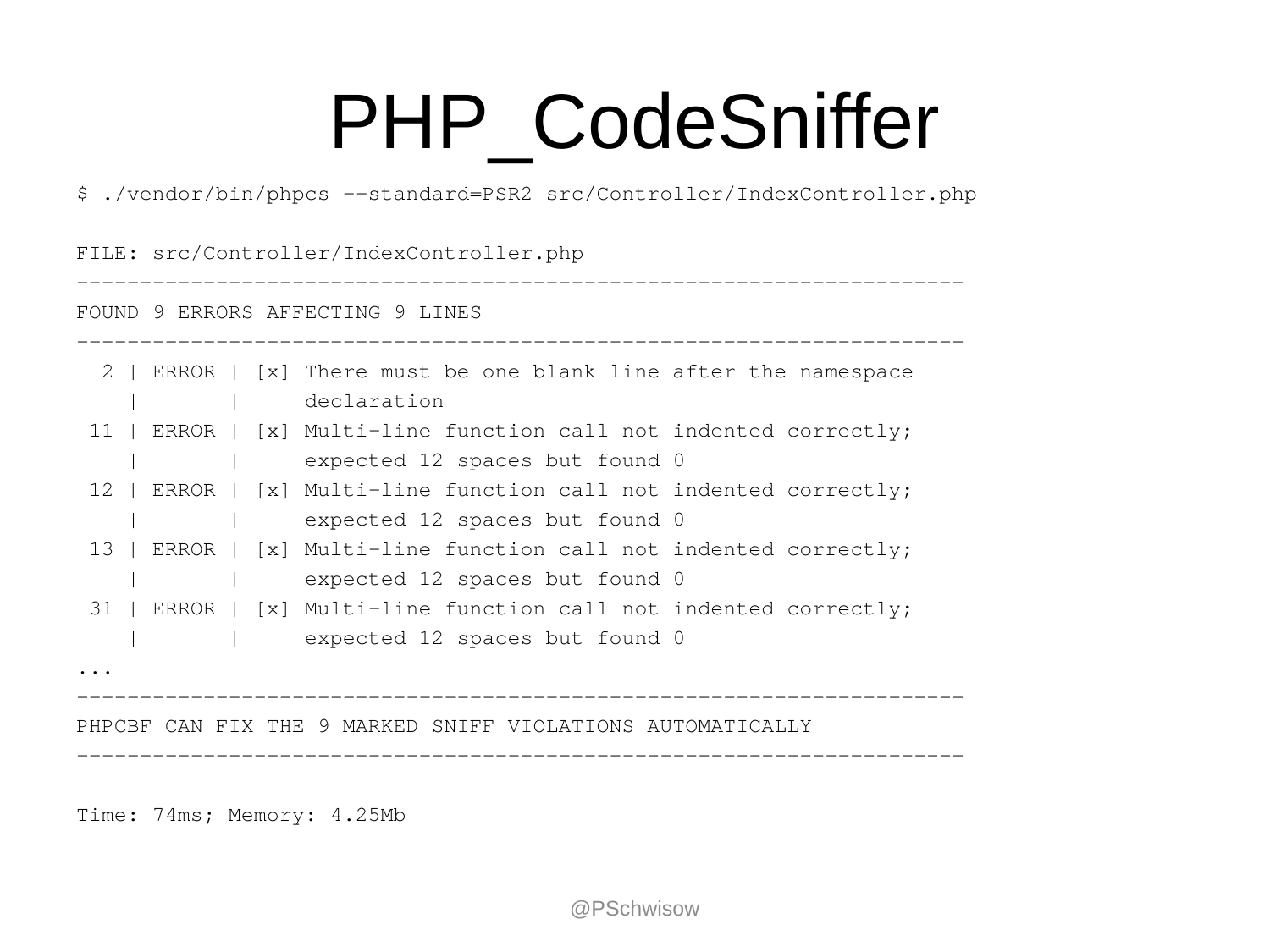

# PHP_CodeSniffer
$ ./vendor/bin/phpcs --standard=PSR2 src/Controller/IndexController.php

FILE: src/Controller/IndexController.php
----------------------------------------------------------------------
FOUND 9 ERRORS AFFECTING 9 LINES
----------------------------------------------------------------------
  2 | ERROR | [x] There must be one blank line after the namespace
    |       |     declaration
 11 | ERROR | [x] Multi-line function call not indented correctly;
    |       |     expected 12 spaces but found 0
 12 | ERROR | [x] Multi-line function call not indented correctly;
    |       |     expected 12 spaces but found 0
 13 | ERROR | [x] Multi-line function call not indented correctly;
    |       |     expected 12 spaces but found 0
 31 | ERROR | [x] Multi-line function call not indented correctly;
    |       |     expected 12 spaces but found 0
...
----------------------------------------------------------------------
PHPCBF CAN FIX THE 9 MARKED SNIFF VIOLATIONS AUTOMATICALLY
----------------------------------------------------------------------

Time: 74ms; Memory: 4.25Mb
@PSchwisow